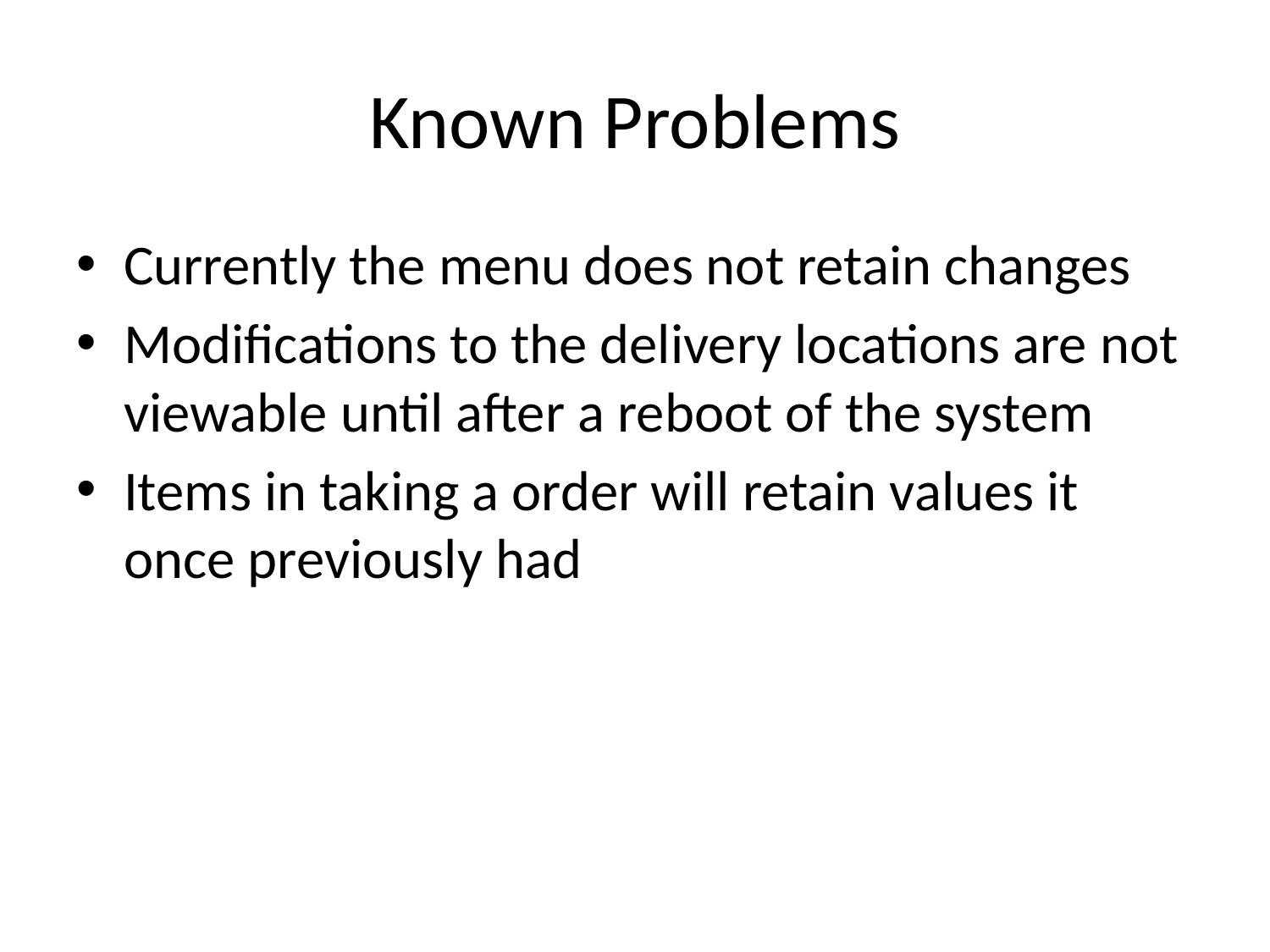

# Known Problems
Currently the menu does not retain changes
Modifications to the delivery locations are not viewable until after a reboot of the system
Items in taking a order will retain values it once previously had